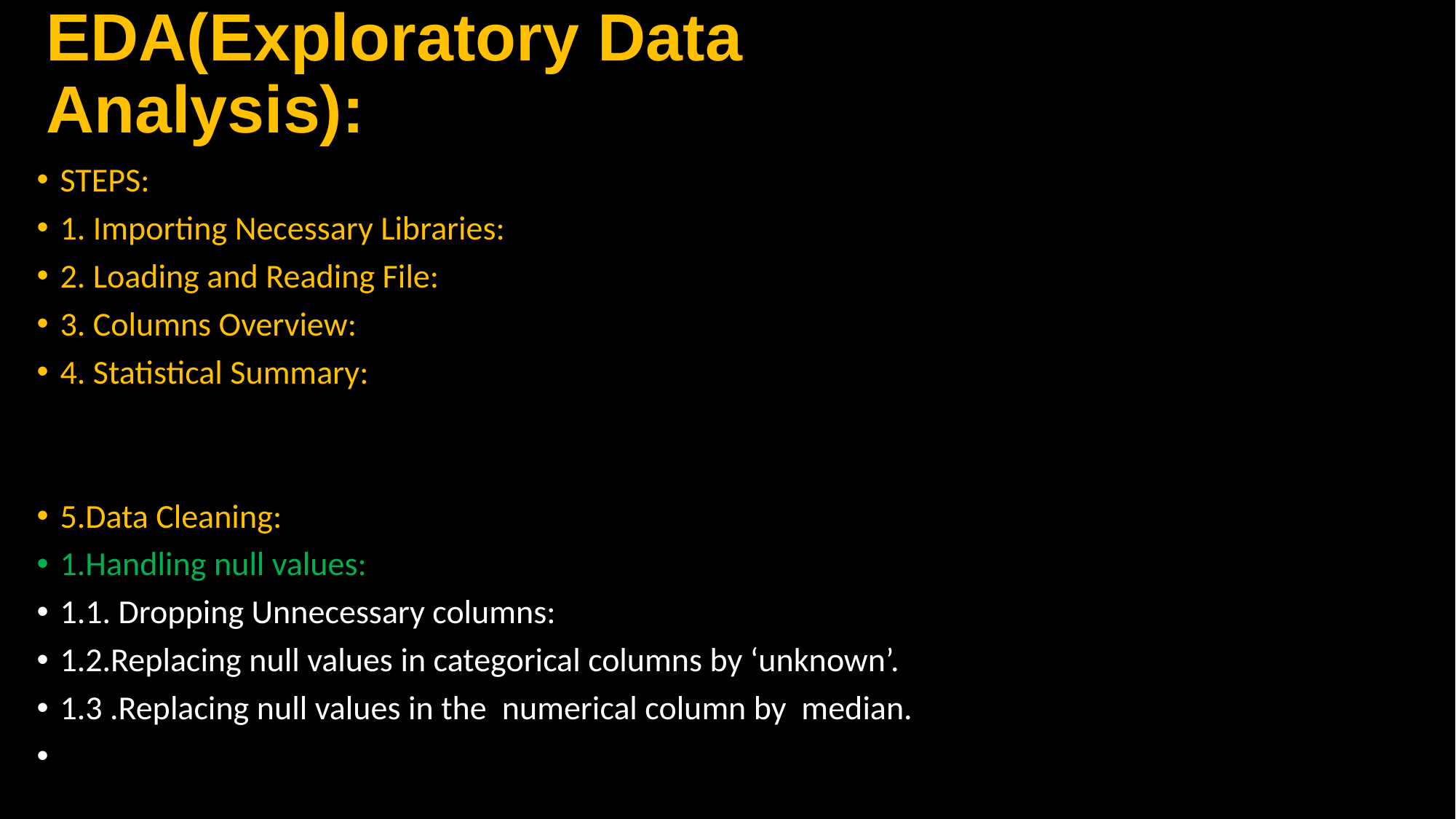

# EDA(Exploratory Data Analysis):
STEPS:
1. Importing Necessary Libraries:
2. Loading and Reading File:
3. Columns Overview:
4. Statistical Summary:

5.Data Cleaning:
1.Handling null values:
1.1. Dropping Unnecessary columns:
1.2.Replacing null values in categorical columns by ‘unknown’.
1.3 .Replacing null values in the  numerical column by  median.